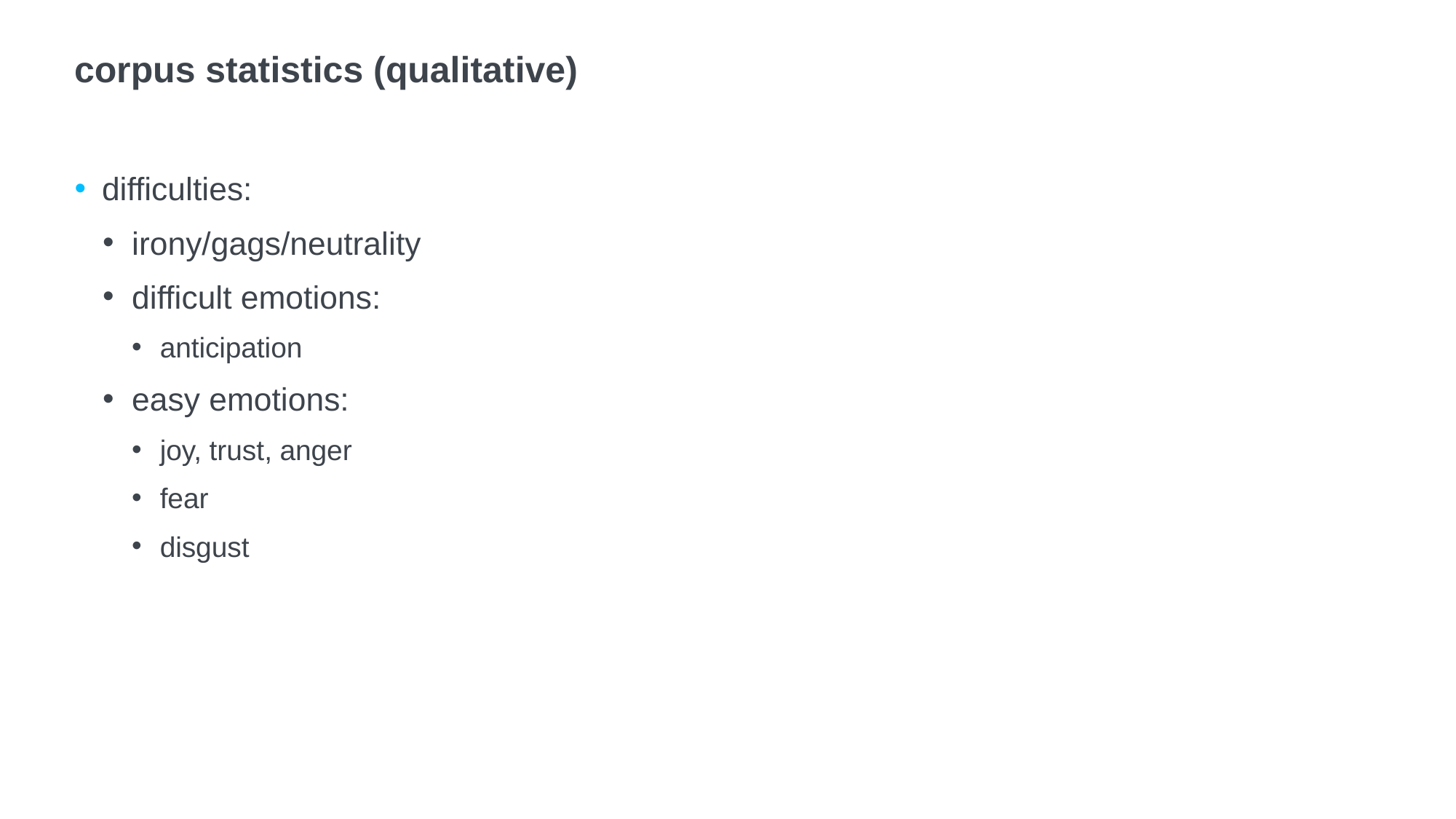

# corpus statistics (qualitative)
difficulties:
irony/gags/neutrality
difficult emotions:
anticipation
easy emotions:
joy, trust, anger
fear
disgust